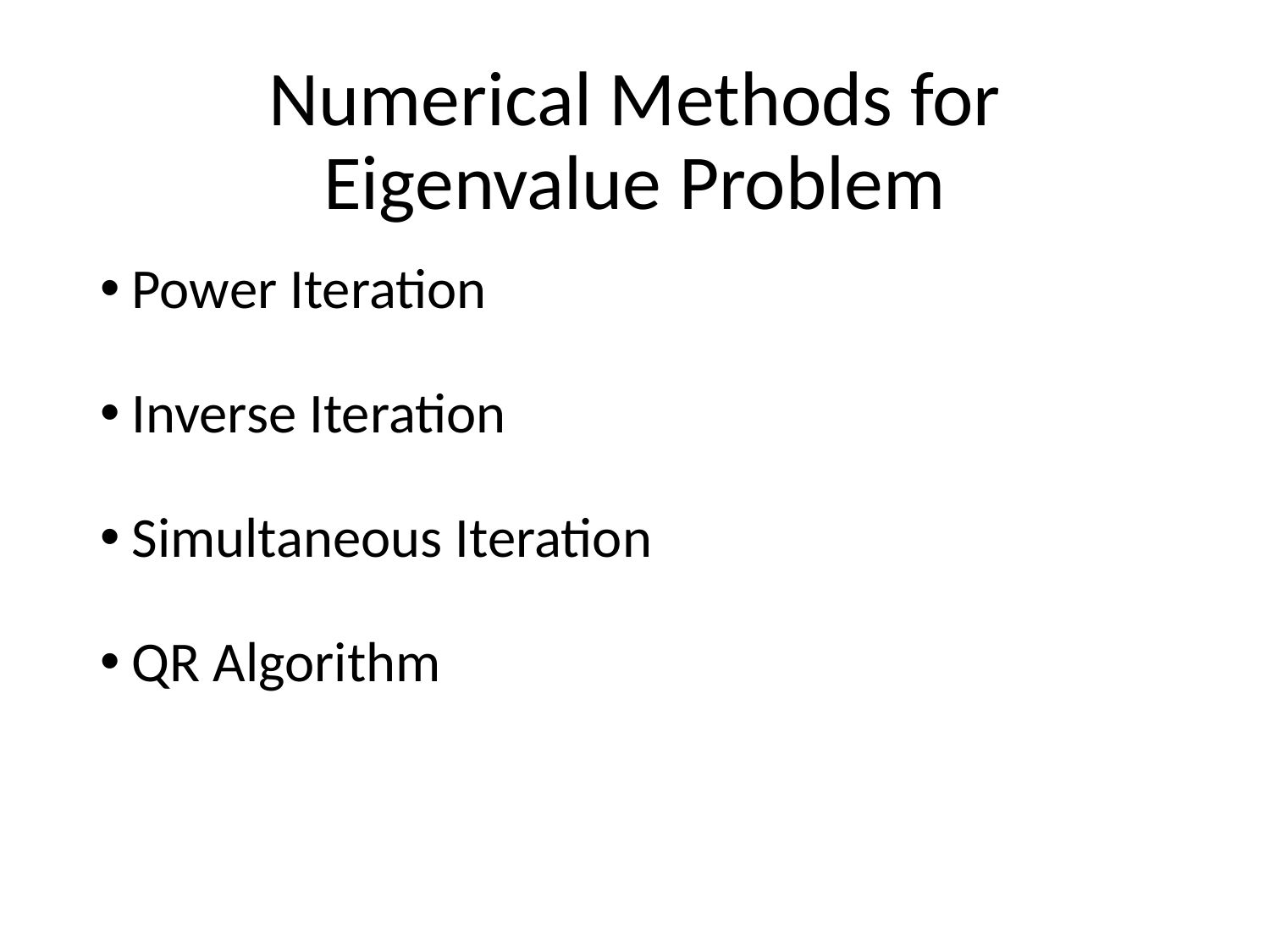

# Numerical Methods for Eigenvalue Problem
Power Iteration
Inverse Iteration
Simultaneous Iteration
QR Algorithm